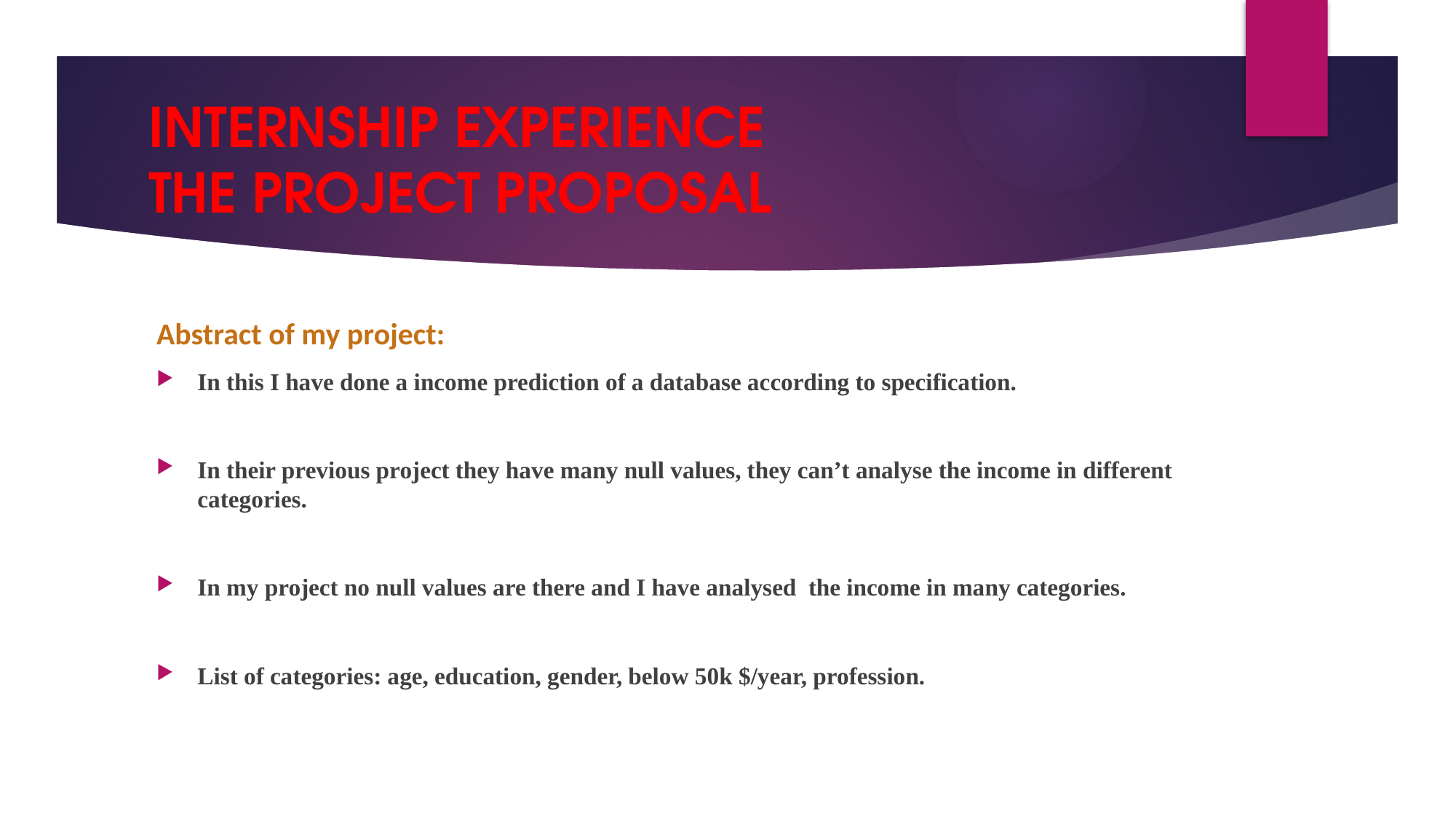

# INTERNSHIP EXPERIENCE THE PROJECT PROPOSAL
Abstract of my project:
In this I have done a income prediction of a database according to specification.

In their previous project they have many null values, they can’t analyse the income in different categories.

In my project no null values are there and I have analysed  the income in many categories.

List of categories: age, education, gender, below 50k $/year, profession.